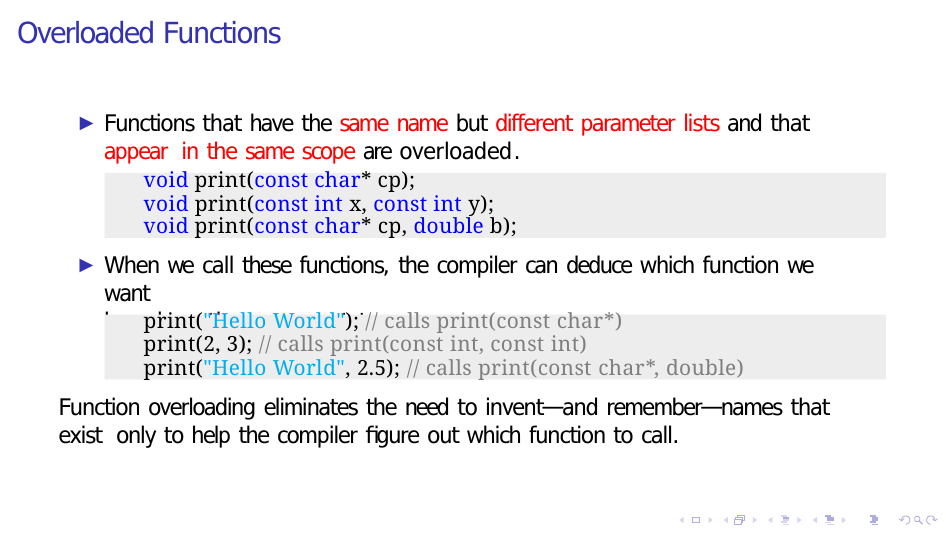

# Overloaded Functions
Functions that have the same name but different parameter lists and that appear  in the same scope are overloaded.
void print(const char* cp);
void print(const int x, const int y);  void print(const char* cp, double b);
When we call these functions, the compiler can deduce which function we want
based on the argument type we pass:
print("Hello World"); // calls print(const char*)
print(2, 3); // calls print(const int, const int)
print("Hello World", 2.5); // calls print(const char*, double)
Function overloading eliminates the need to invent—and remember—names that exist  only to help the compiler figure out which function to call.